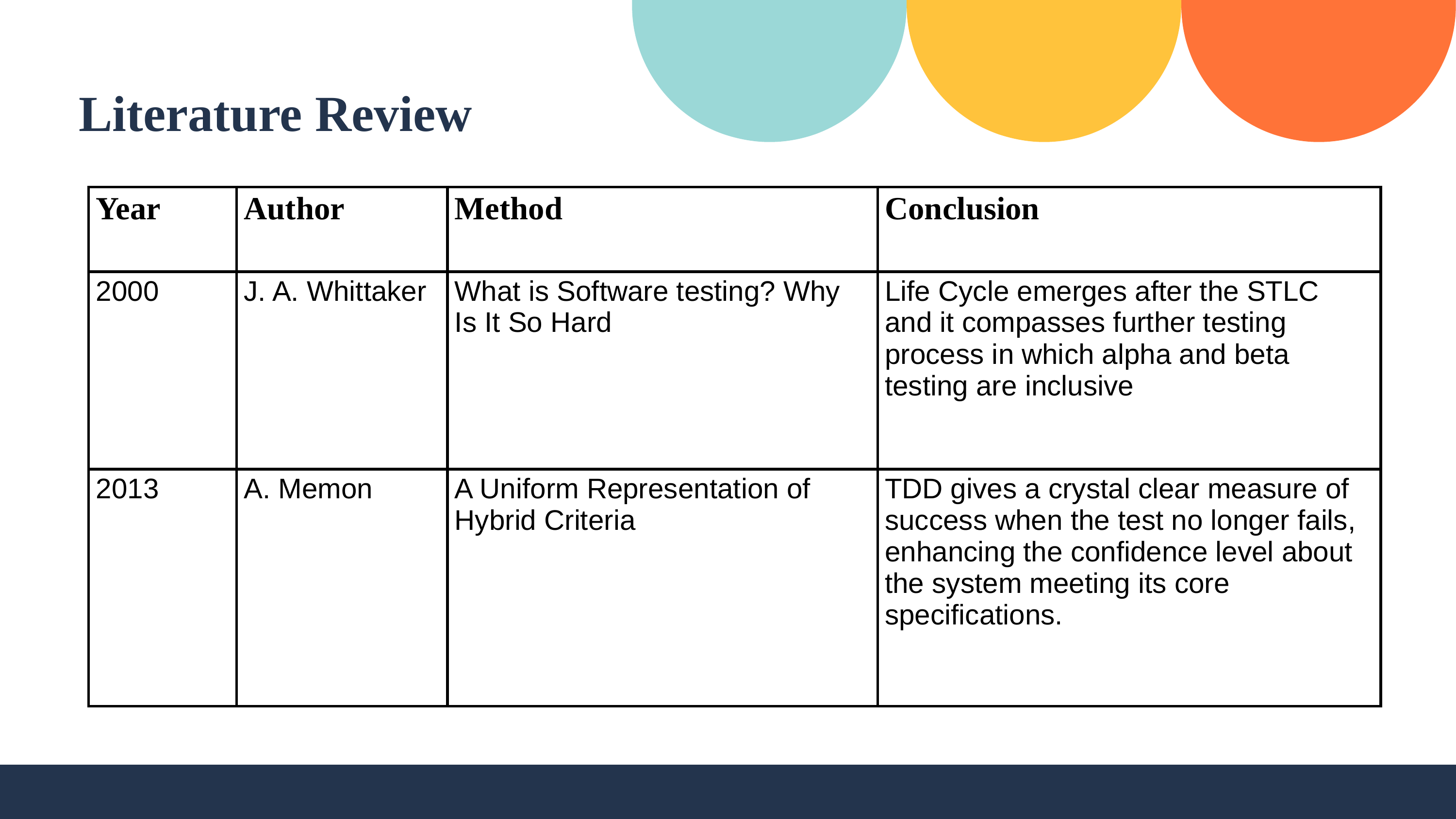

Literature Review
| Year | Author | Method | Conclusion |
| --- | --- | --- | --- |
| 2000 | J. A. Whittaker | What is Software testing? Why Is It So Hard | Life Cycle emerges after the STLC and it compasses further testing process in which alpha and beta testing are inclusive |
| 2013 | A. Memon | A Uniform Representation of Hybrid Criteria | TDD gives a crystal clear measure of success when the test no longer fails, enhancing the confidence level about the system meeting its core specifications. |